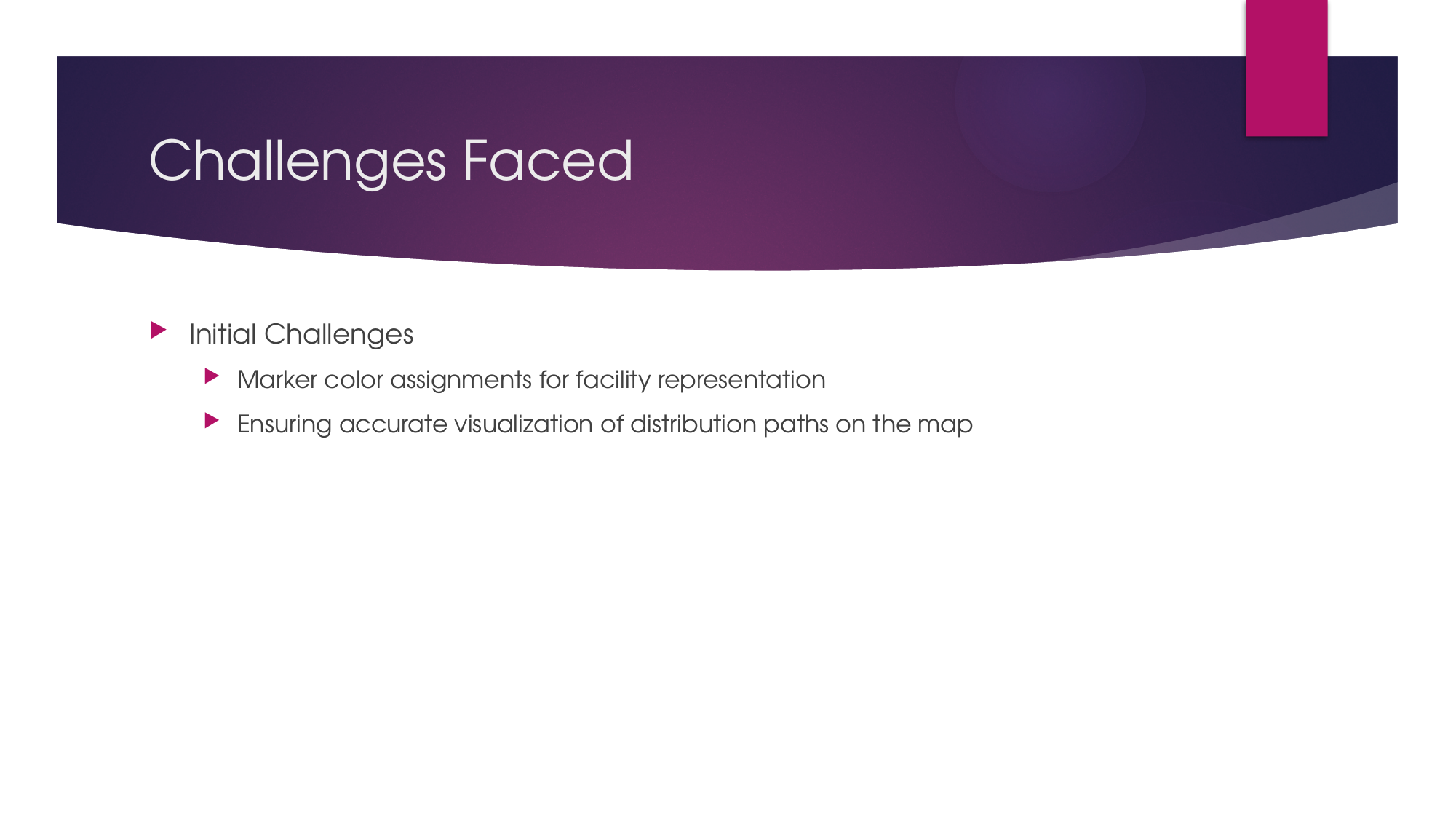

# Challenges Faced
Initial Challenges
Marker color assignments for facility representation
Ensuring accurate visualization of distribution paths on the map